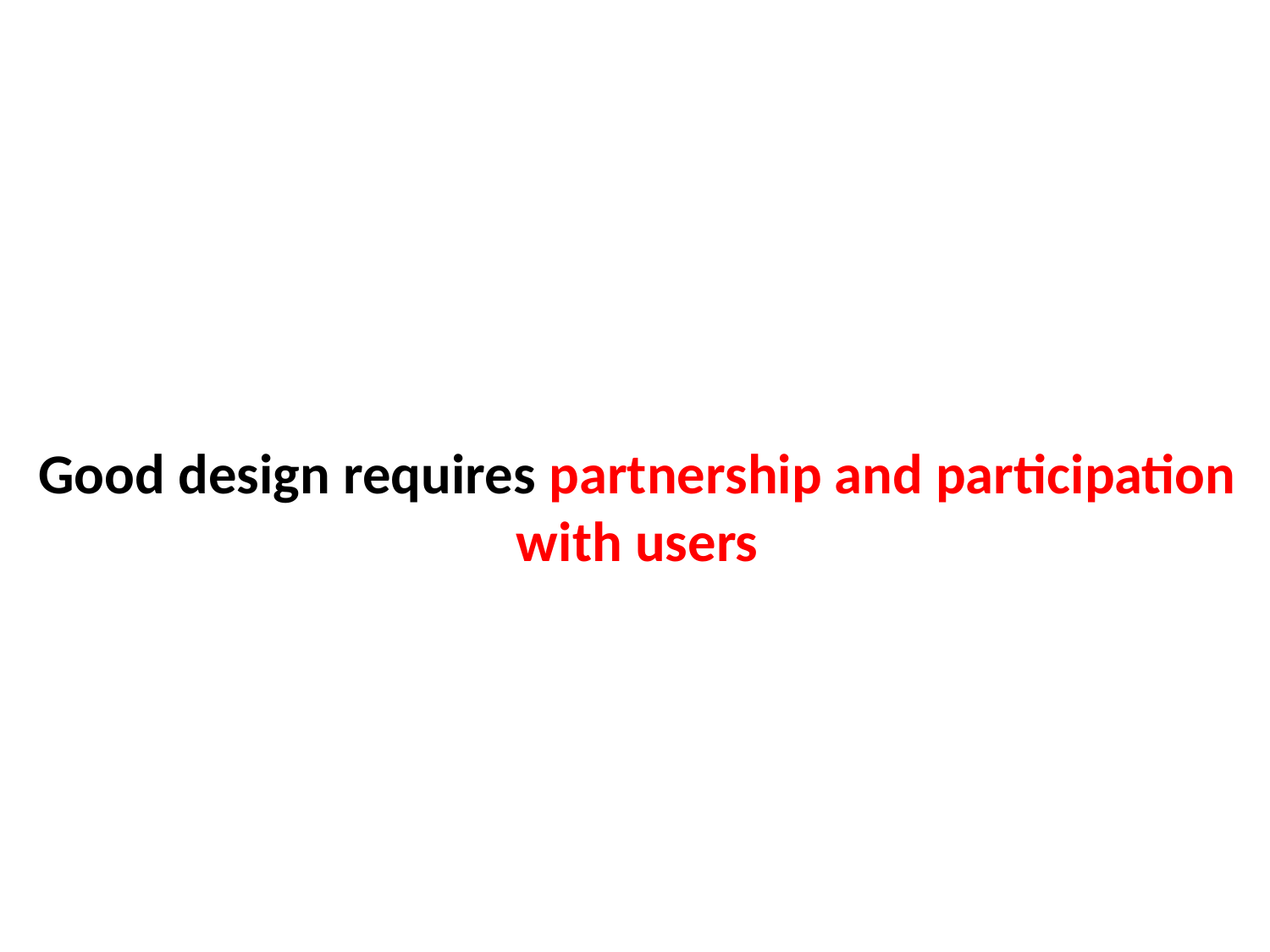

Good design requires partnership and participation with users